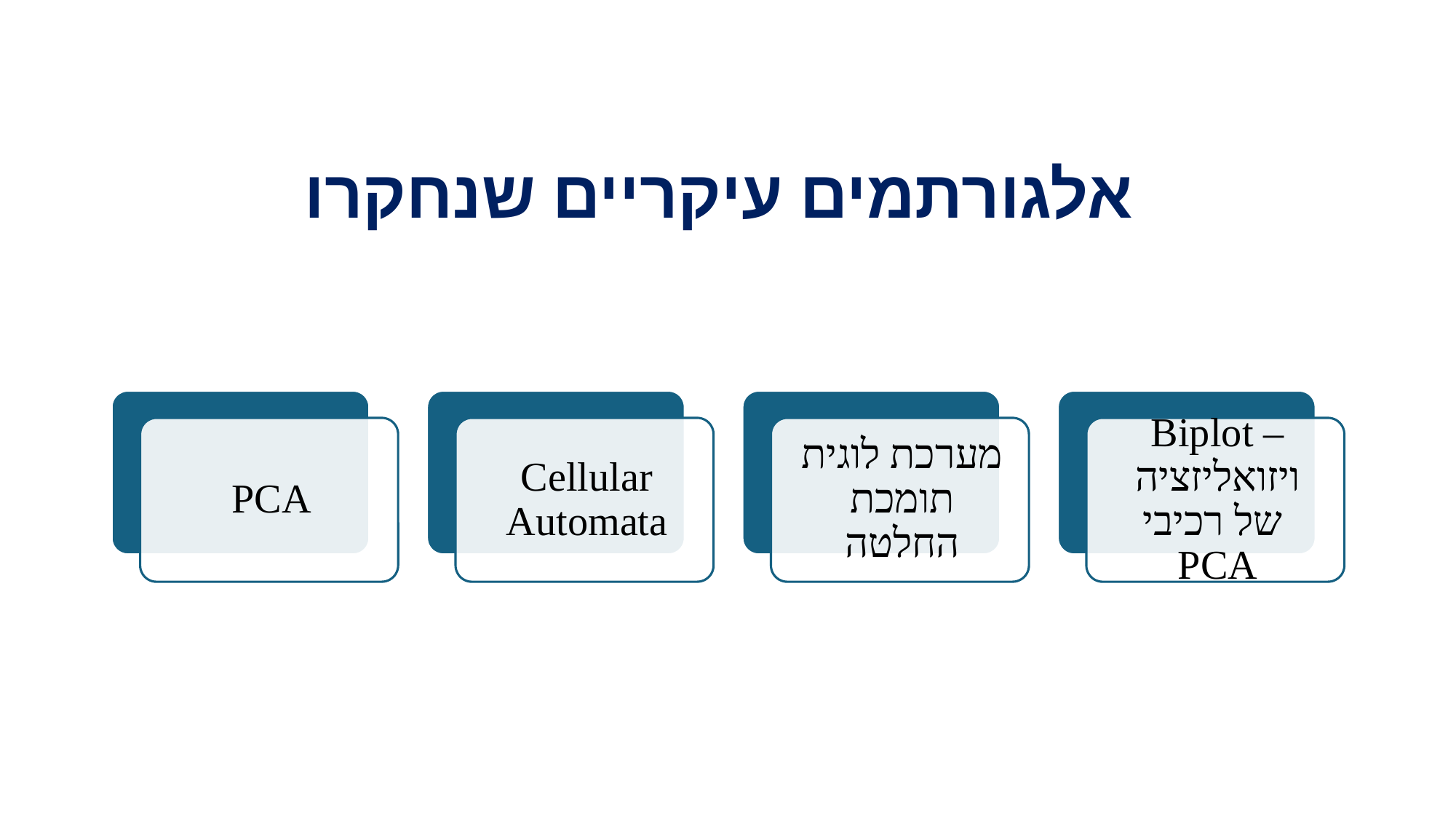

# אלגורתמים עיקריים שנחקרו
PCA
Cellular Automata
מערכת לוגית תומכת החלטה
Biplot – ויזואליזציה של רכיבי  PCA